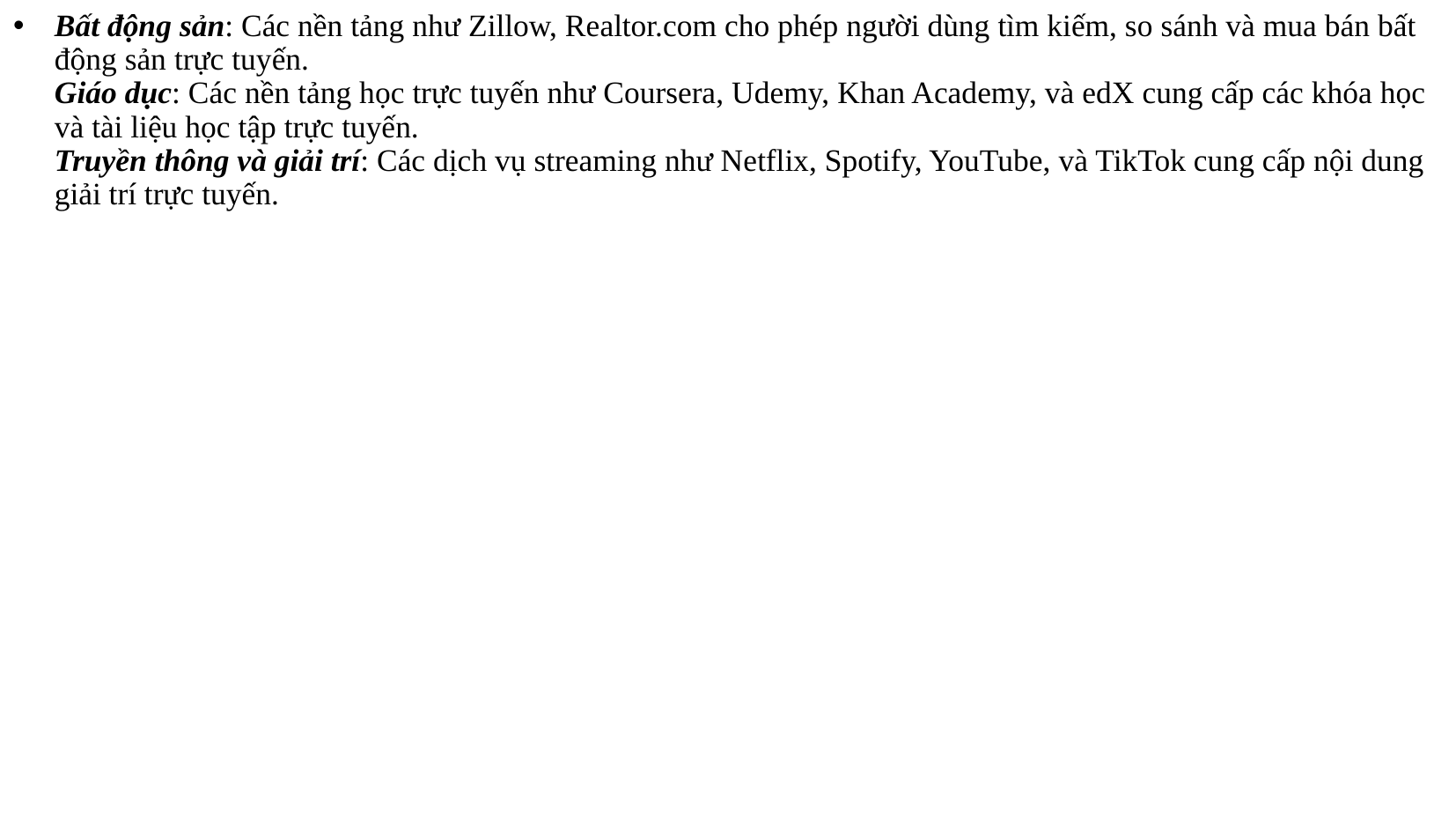

# Bất động sản: Các nền tảng như Zillow, Realtor.com cho phép người dùng tìm kiếm, so sánh và mua bán bất động sản trực tuyến. Giáo dục: Các nền tảng học trực tuyến như Coursera, Udemy, Khan Academy, và edX cung cấp các khóa học và tài liệu học tập trực tuyến. Truyền thông và giải trí: Các dịch vụ streaming như Netflix, Spotify, YouTube, và TikTok cung cấp nội dung giải trí trực tuyến.